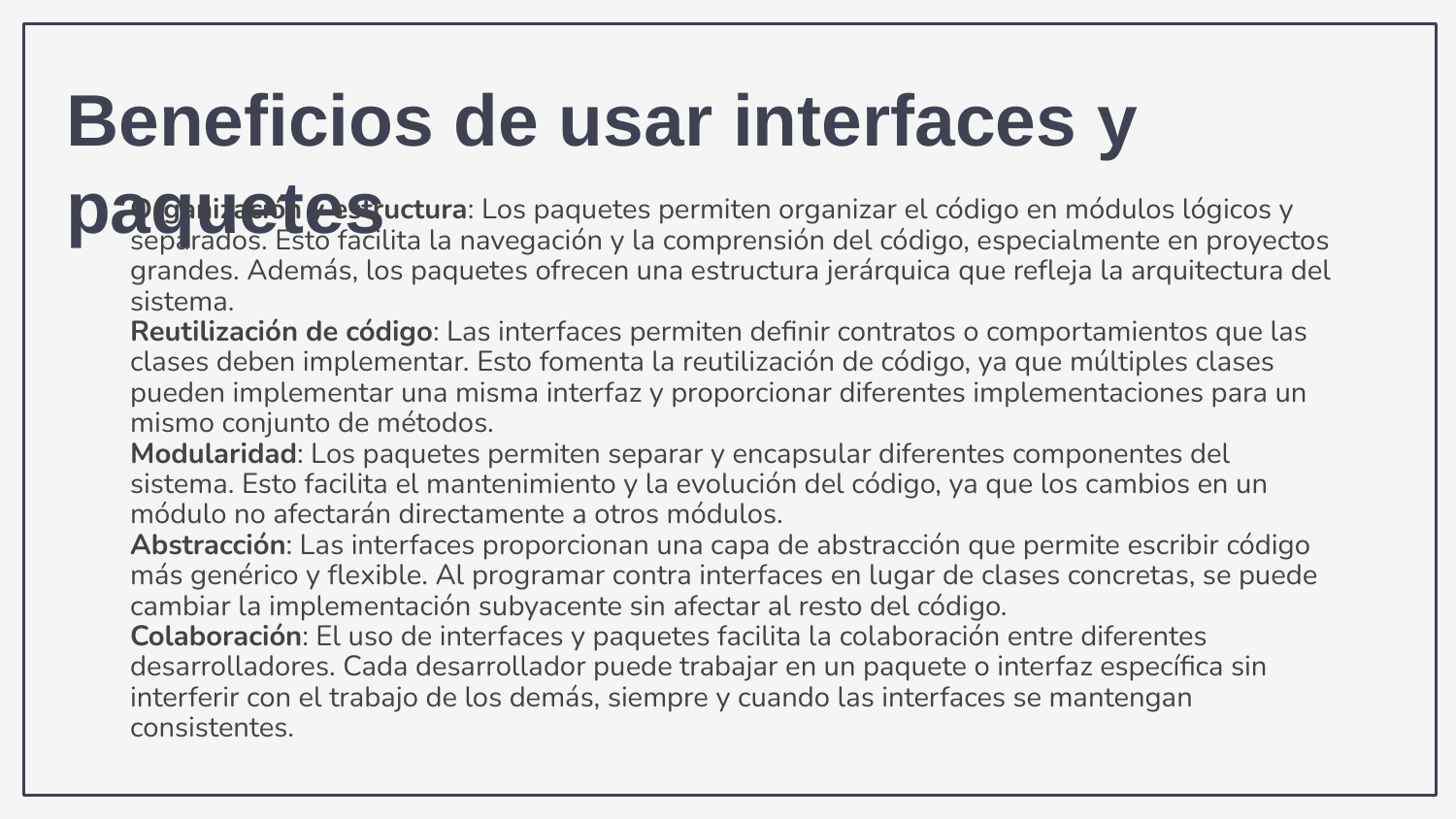

# Beneficios de usar interfaces y paquetes
Organización y estructura: Los paquetes permiten organizar el código en módulos lógicos y separados. Esto facilita la navegación y la comprensión del código, especialmente en proyectos grandes. Además, los paquetes ofrecen una estructura jerárquica que refleja la arquitectura del sistema.
Reutilización de código: Las interfaces permiten definir contratos o comportamientos que las clases deben implementar. Esto fomenta la reutilización de código, ya que múltiples clases pueden implementar una misma interfaz y proporcionar diferentes implementaciones para un mismo conjunto de métodos.
Modularidad: Los paquetes permiten separar y encapsular diferentes componentes del sistema. Esto facilita el mantenimiento y la evolución del código, ya que los cambios en un módulo no afectarán directamente a otros módulos.
Abstracción: Las interfaces proporcionan una capa de abstracción que permite escribir código más genérico y flexible. Al programar contra interfaces en lugar de clases concretas, se puede cambiar la implementación subyacente sin afectar al resto del código.
Colaboración: El uso de interfaces y paquetes facilita la colaboración entre diferentes desarrolladores. Cada desarrollador puede trabajar en un paquete o interfaz específica sin interferir con el trabajo de los demás, siempre y cuando las interfaces se mantengan consistentes.